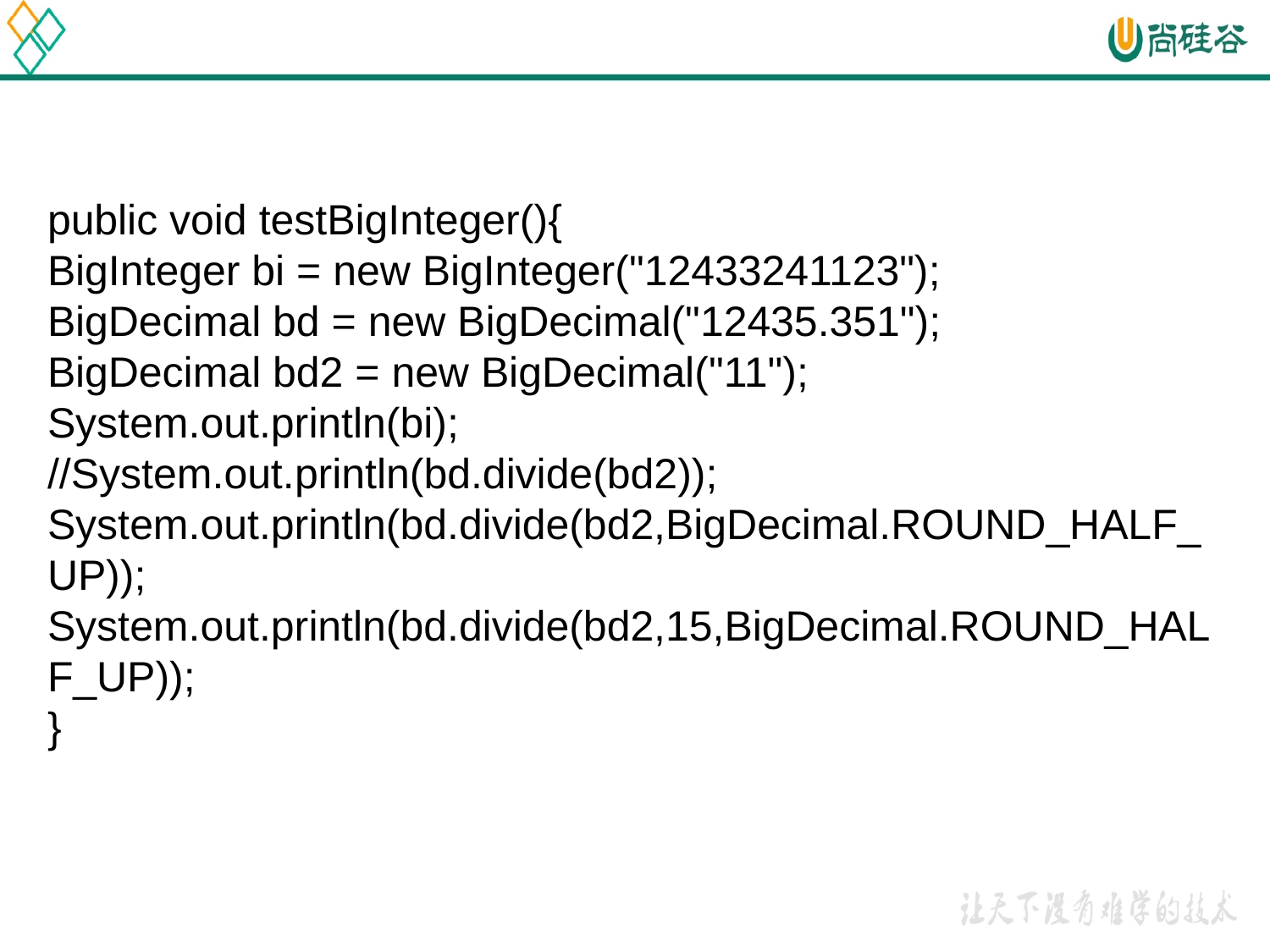

public void testBigInteger(){
BigInteger bi = new BigInteger("12433241123");
BigDecimal bd = new BigDecimal("12435.351");
BigDecimal bd2 = new BigDecimal("11");
System.out.println(bi);
//System.out.println(bd.divide(bd2));
System.out.println(bd.divide(bd2,BigDecimal.ROUND_HALF_UP));
System.out.println(bd.divide(bd2,15,BigDecimal.ROUND_HALF_UP));
}